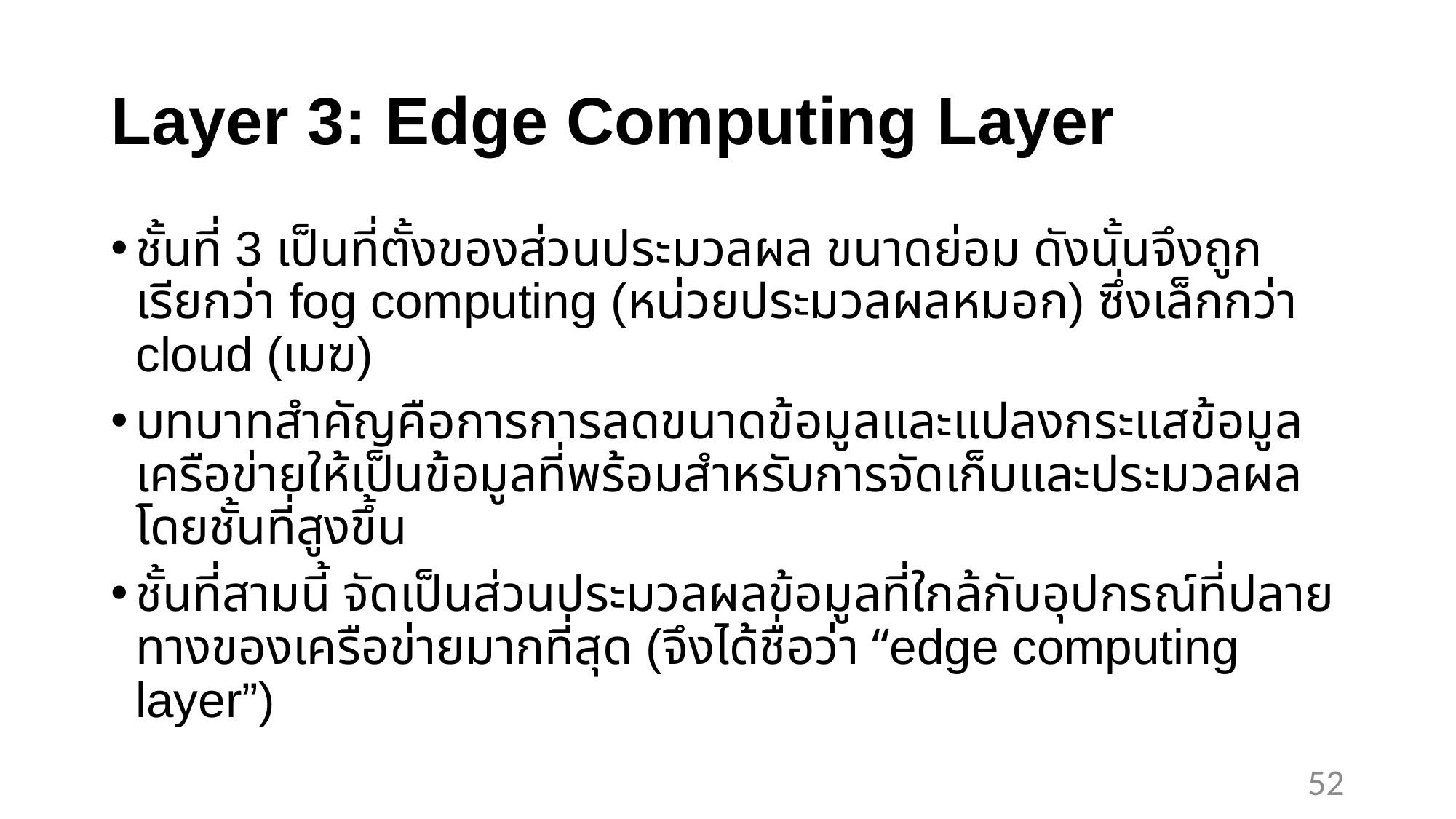

# Layer 3: Edge Computing Layer
ชั้นที่ 3 เป็นที่ตั้งของส่วนประมวลผล ขนาดย่อม ดังนั้นจึงถูกเรียกว่า fog computing (หน่วยประมวลผลหมอก) ซึ่งเล็กกว่า cloud (เมฆ)
บทบาทสำคัญคือการการลดขนาดข้อมูลและแปลงกระแสข้อมูลเครือข่ายให้เป็นข้อมูลที่พร้อมสำหรับการจัดเก็บและประมวลผลโดยชั้นที่สูงขึ้น
ชั้นที่สามนี้ จัดเป็นส่วนประมวลผลข้อมูลที่ใกล้กับอุปกรณ์ที่ปลายทางของเครือข่ายมากที่สุด (จึงได้ชื่อว่า “edge computing layer”)
52